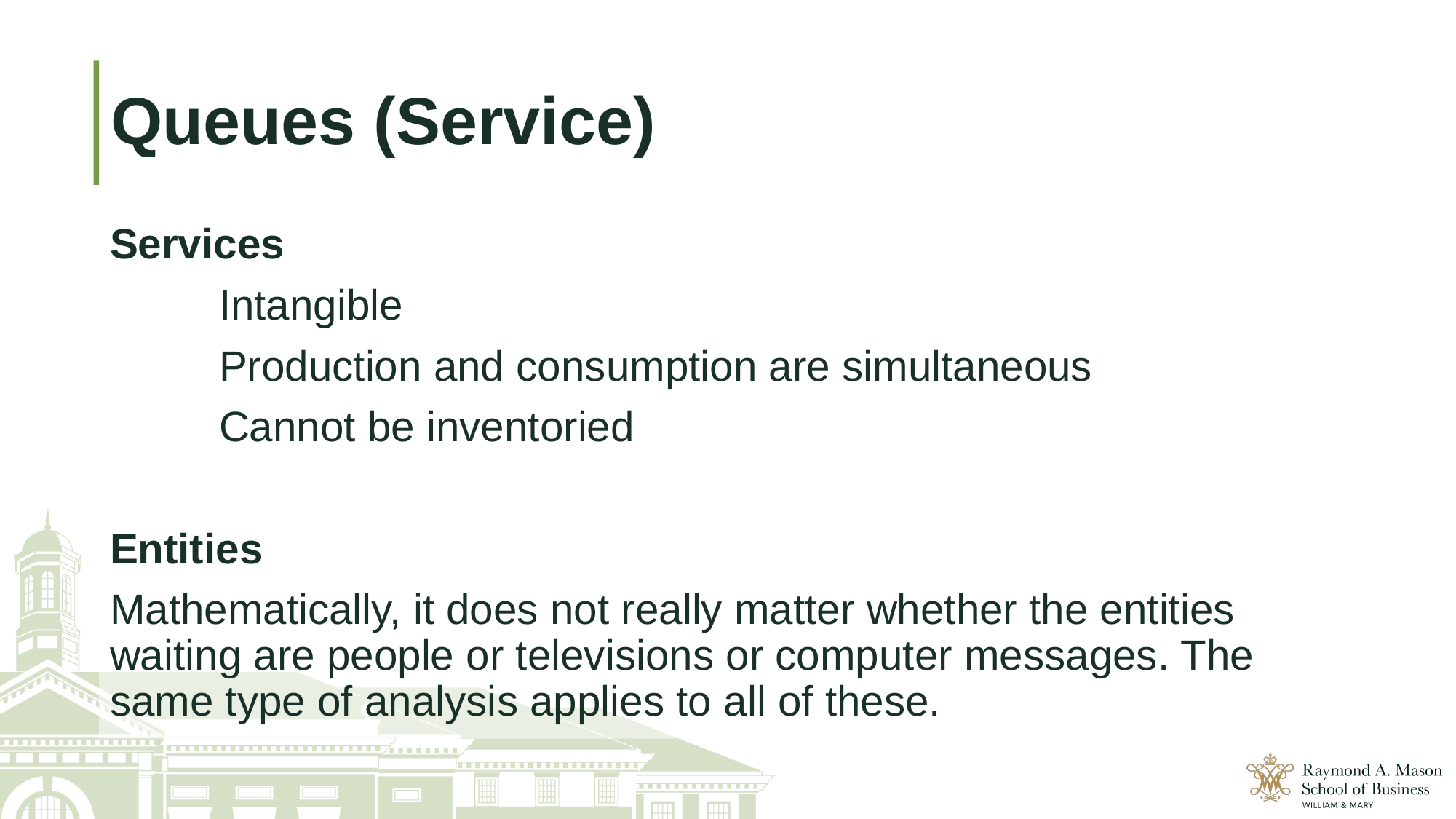

# Queues (Service)
Services
	Intangible
	Production and consumption are simultaneous
	Cannot be inventoried

Entities
Mathematically, it does not really matter whether the entities waiting are people or televisions or computer messages. The same type of analysis applies to all of these.